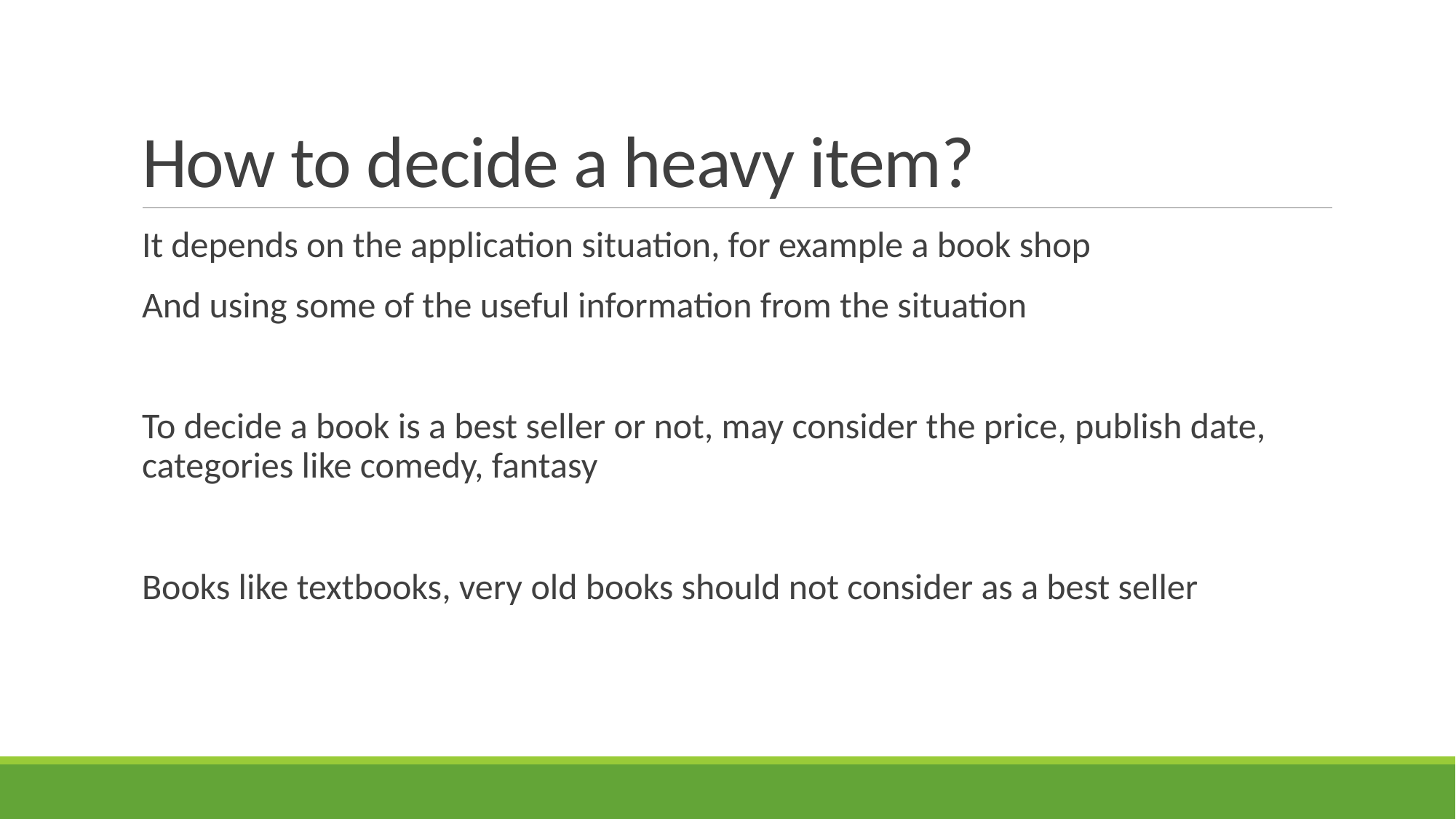

# How to decide a heavy item?
It depends on the application situation, for example a book shop
And using some of the useful information from the situation

To decide a book is a best seller or not, may consider the price, publish date,  categories like comedy, fantasy

Books like textbooks, very old books should not consider as a best seller